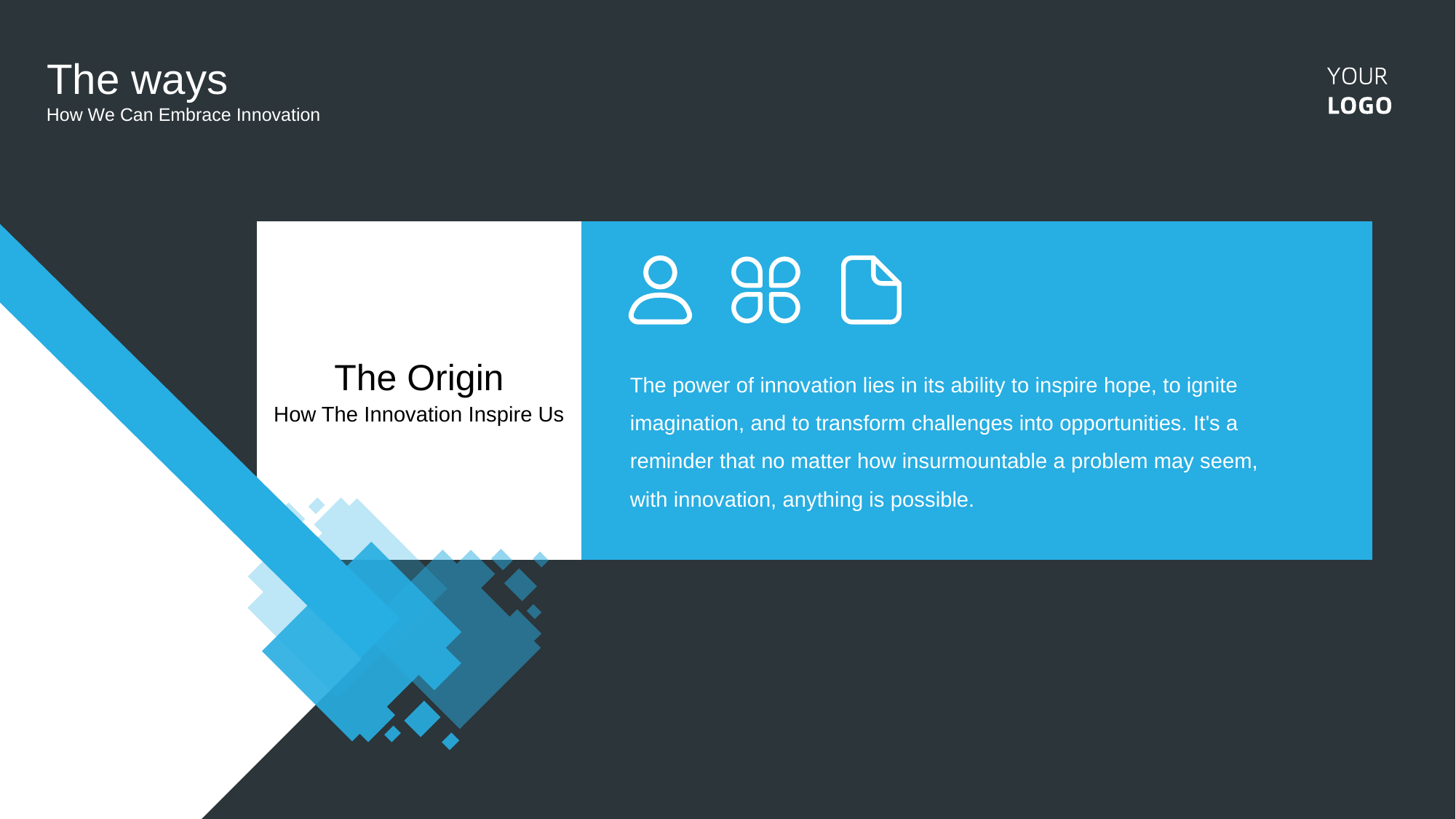

The ways

How We Can Embrace Innovation

The Origin
The power of innovation lies in its ability to inspire hope, to ignite imagination, and to transform challenges into opportunities. It's a reminder that no matter how insurmountable a problem may seem, with innovation, anything is possible.
How The Innovation Inspire Us